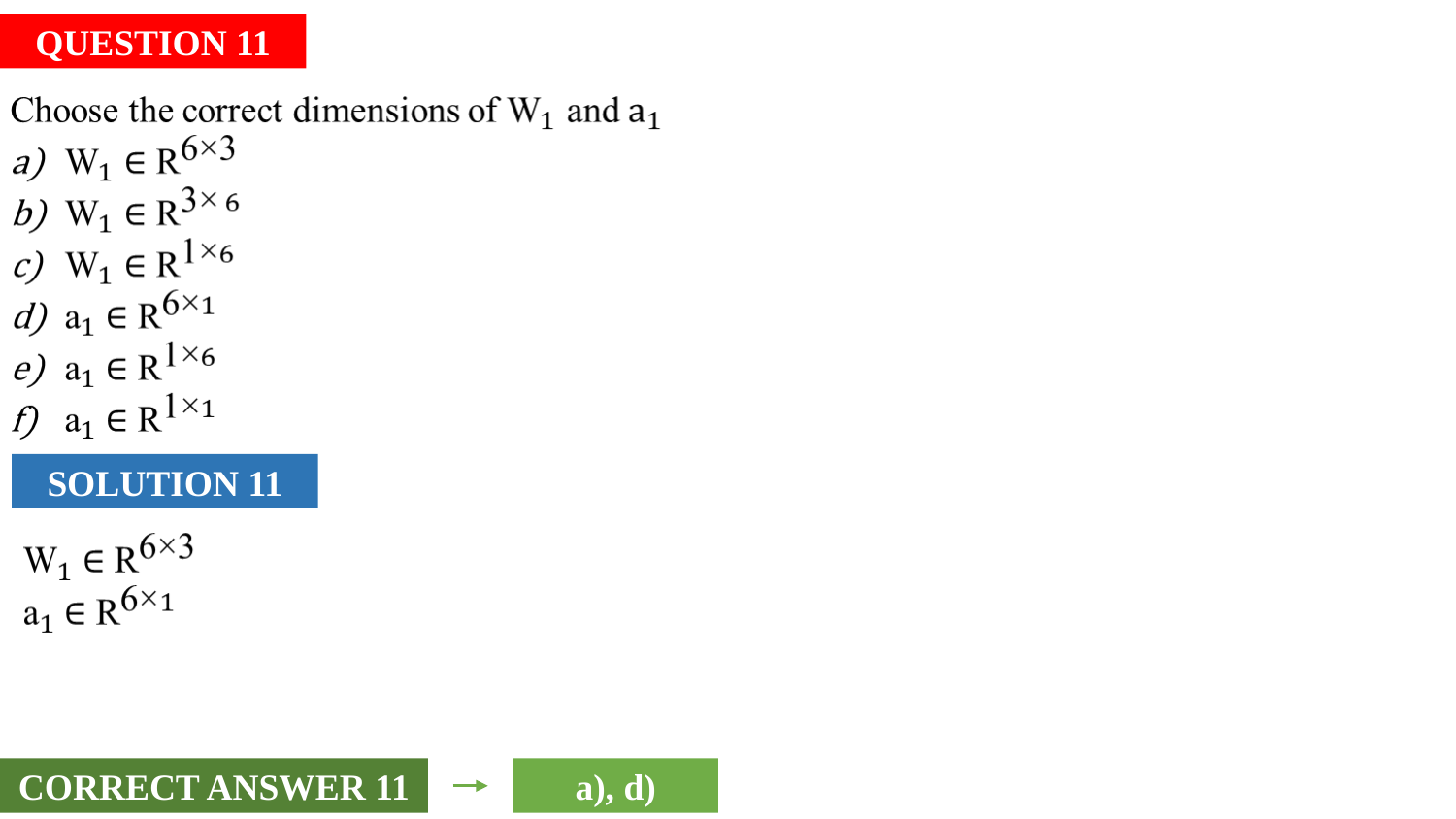

QUESTION 11

SOLUTION 11

a), d)
CORRECT ANSWER 11